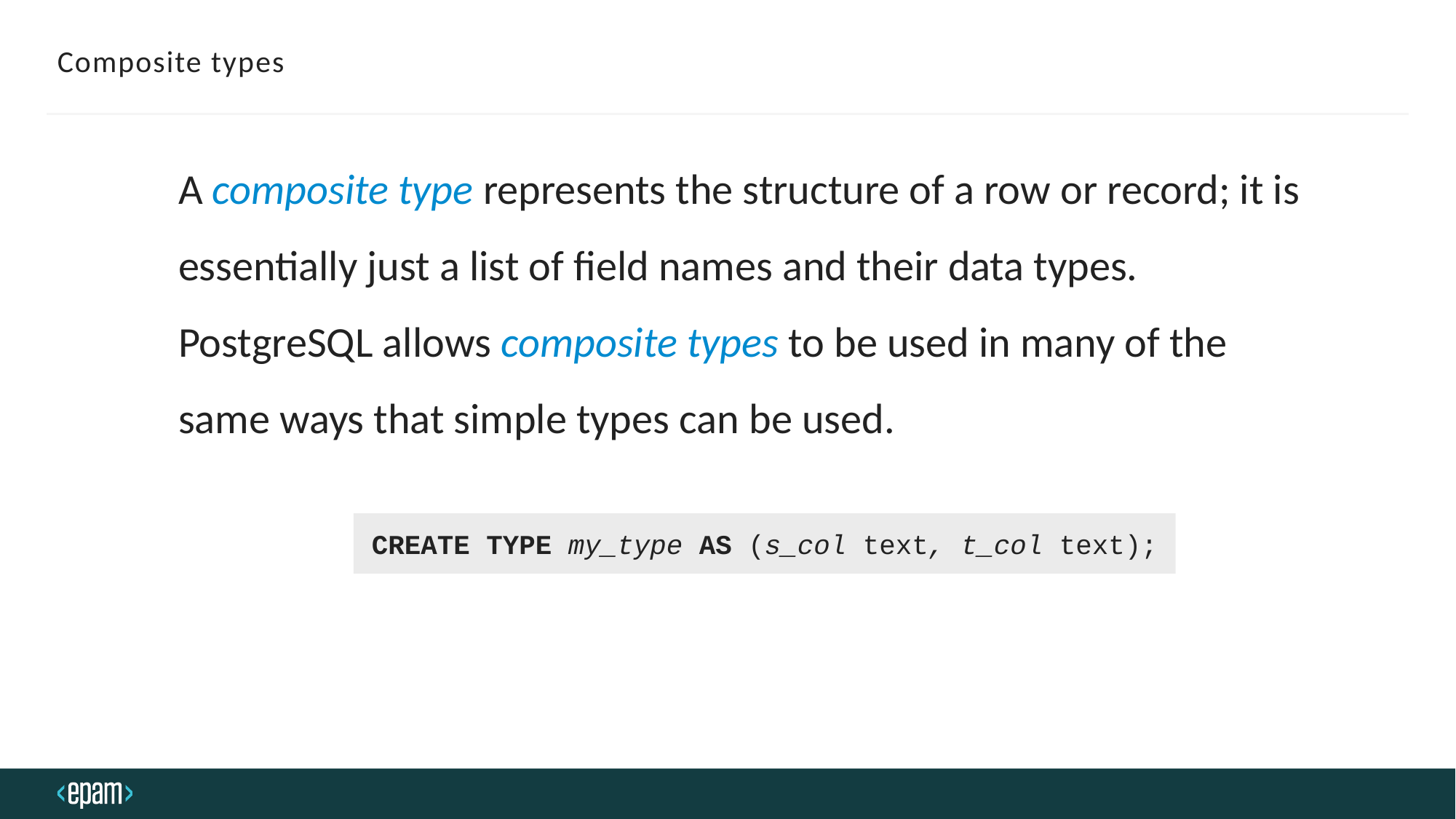

# Composite types
A composite type represents the structure of a row or record; it is essentially just a list of field names and their data types. PostgreSQL allows composite types to be used in many of the same ways that simple types can be used.
CREATE TYPE my_type AS (s_col text, t_col text);